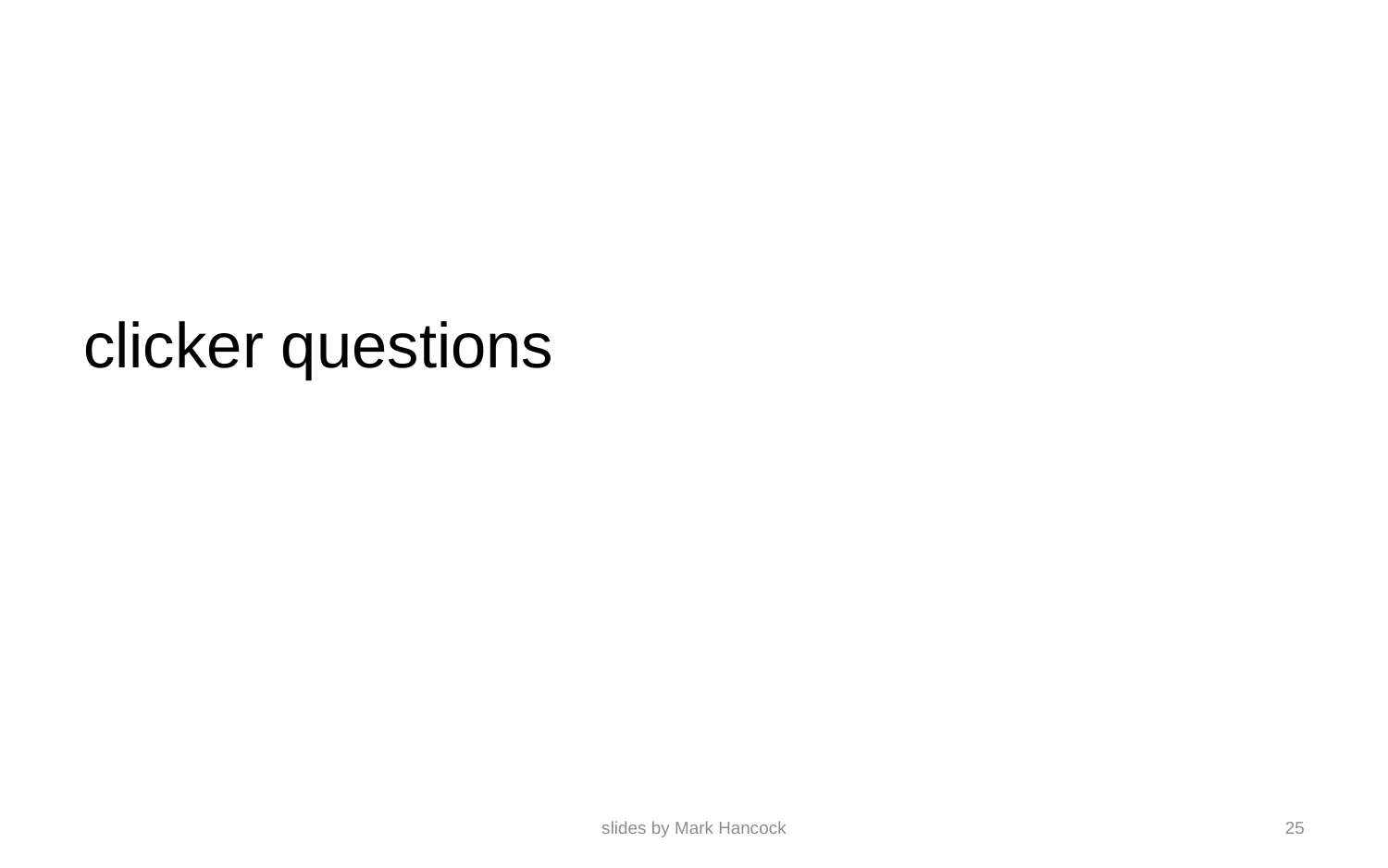

# clicker questions
slides by Mark Hancock
25